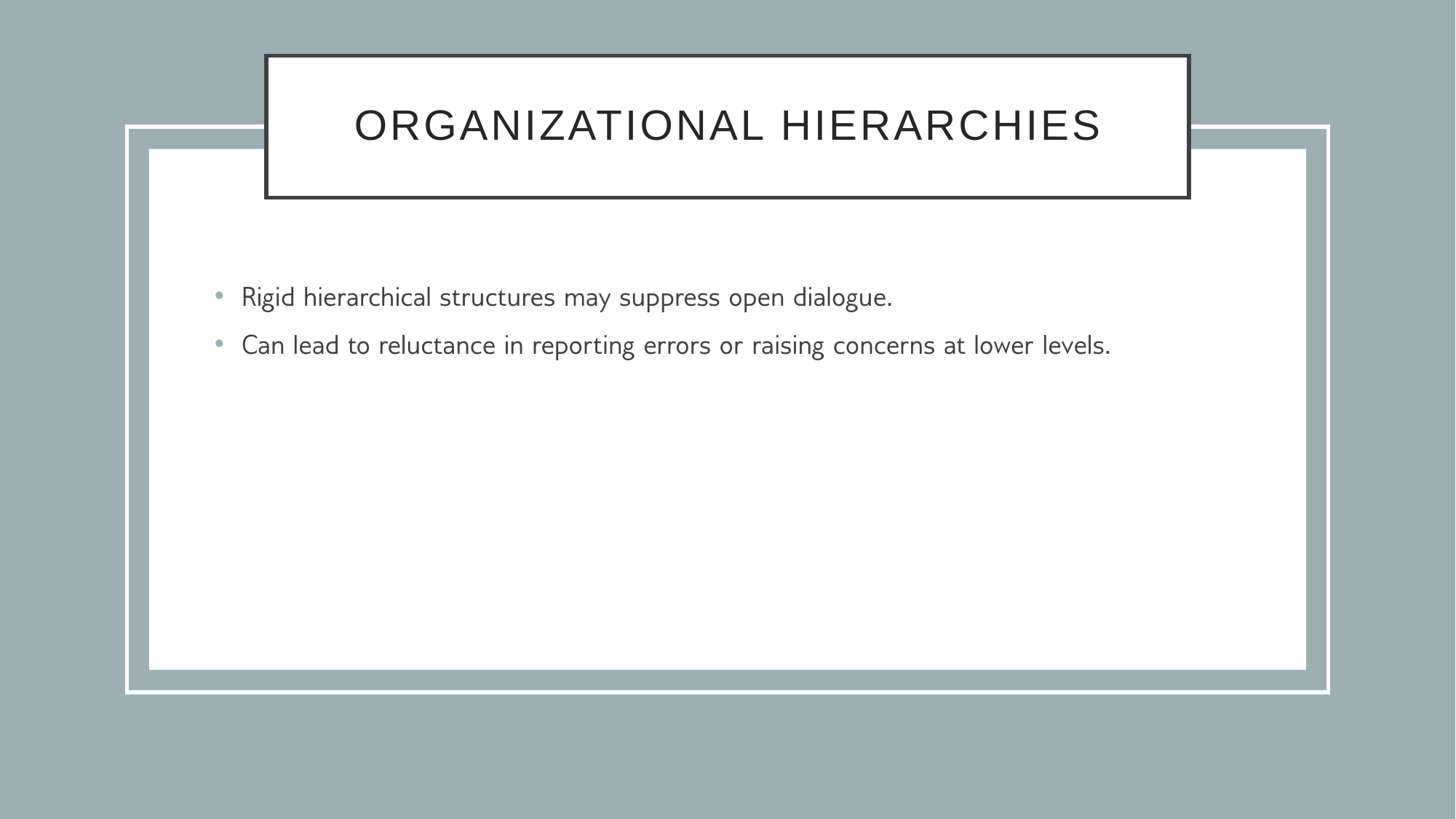

# Organizational Hierarchies

Rigid hierarchical structures may suppress open dialogue.
Can lead to reluctance in reporting errors or raising concerns at lower levels.